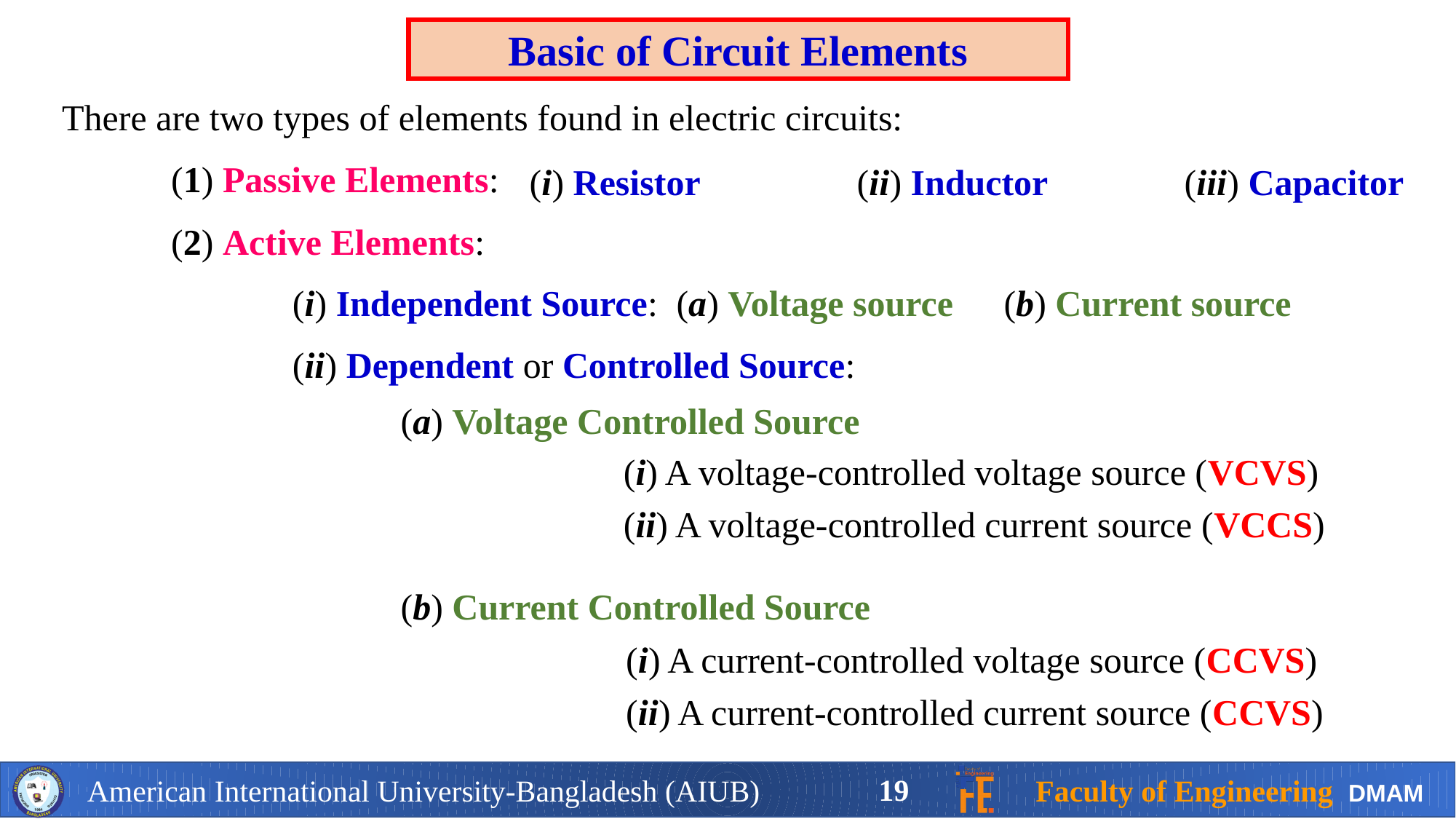

Basic of Circuit Elements
There are two types of elements found in electric circuits:
(1) Passive Elements:
(2) Active Elements:
(i) Resistor		(ii) Inductor		(iii) Capacitor
(a) Voltage source	(b) Current source
(i) Independent Source:
(ii) Dependent or Controlled Source:
(a) Voltage Controlled Source

(b) Current Controlled Source
(i) A voltage-controlled voltage source (VCVS)
(ii) A voltage-controlled current source (VCCS)
(i) A current-controlled voltage source (CCVS)
(ii) A current-controlled current source (CCVS)
19